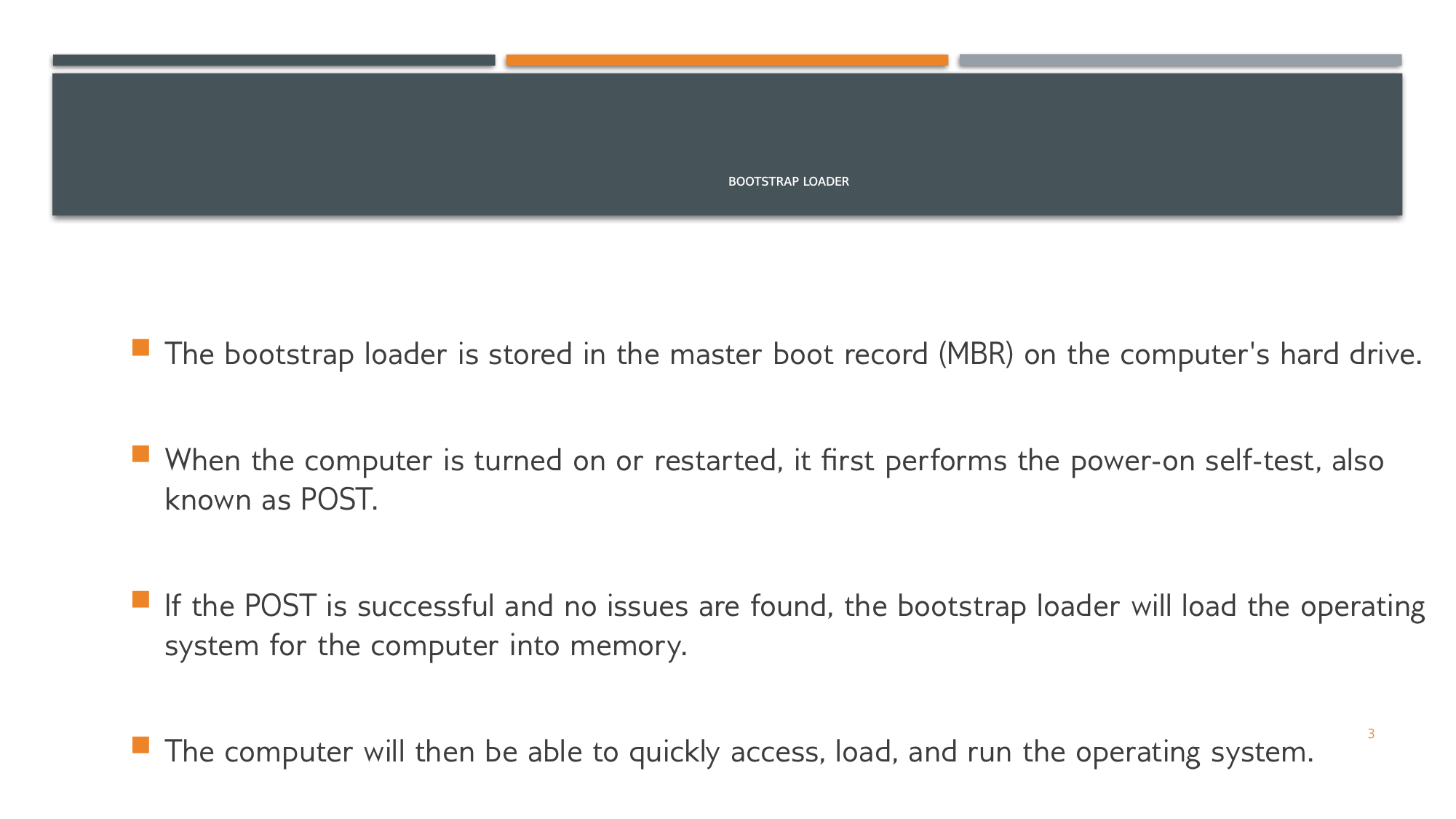

# Bootstrap Loader

The bootstrap loader is stored in the master boot record (MBR) on the computer's hard drive.

When the computer is turned on or restarted, it first performs the power-on self-test, also known as POST.

If the POST is successful and no issues are found, the bootstrap loader will load the operating system for the computer into memory.

The computer will then be able to quickly access, load, and run the operating system.
3